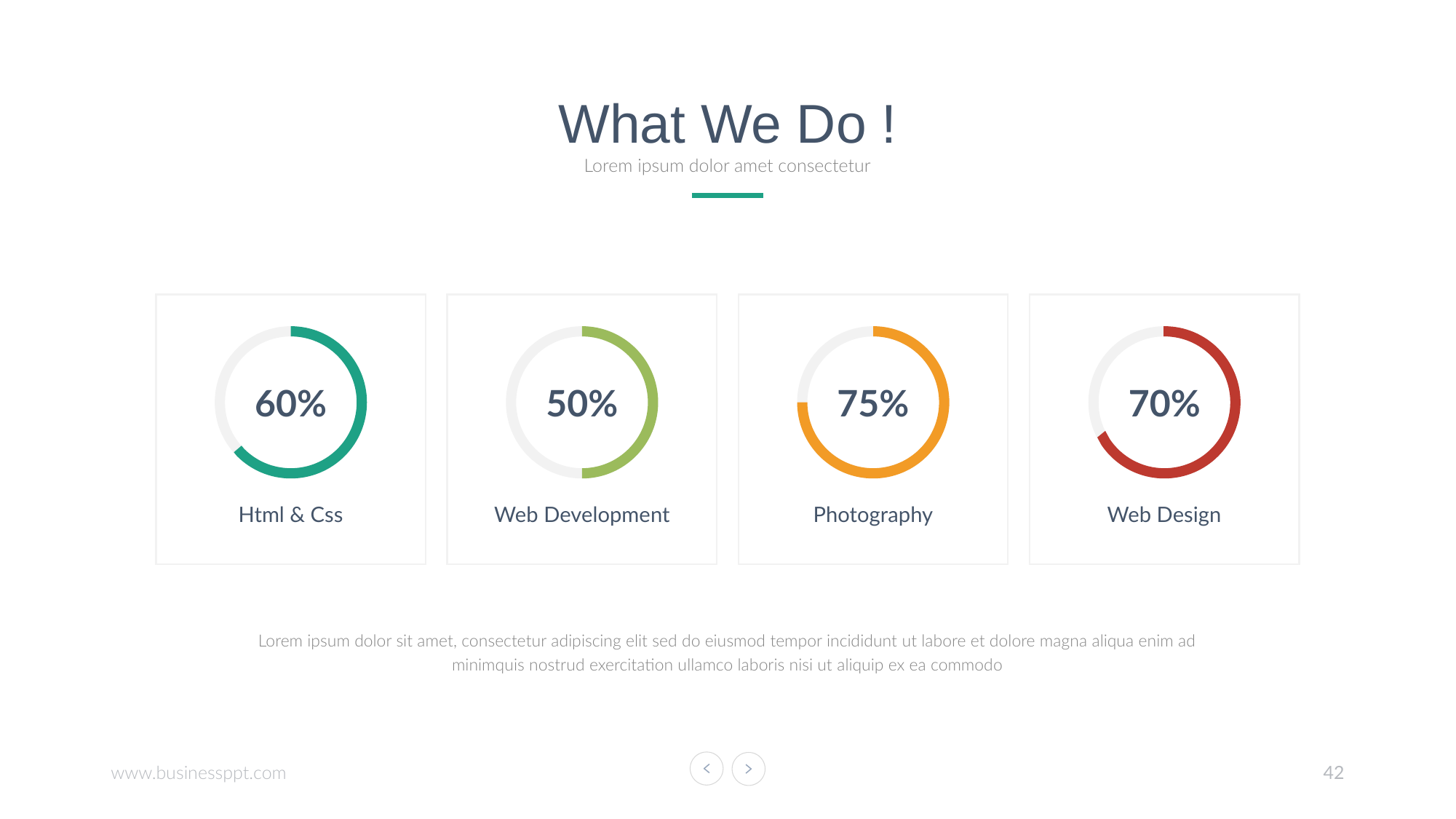

What We Do !
Lorem ipsum dolor amet consectetur

60%
Html & Css

50%
Web Development

75%
Photography

70%
Web Design
Lorem ipsum dolor sit amet, consectetur adipiscing elit sed do eiusmod tempor incididunt ut labore et dolore magna aliqua enim ad
minimquis nostrud exercitation ullamco laboris nisi ut aliquip ex ea commodo
www.businessppt.com
42